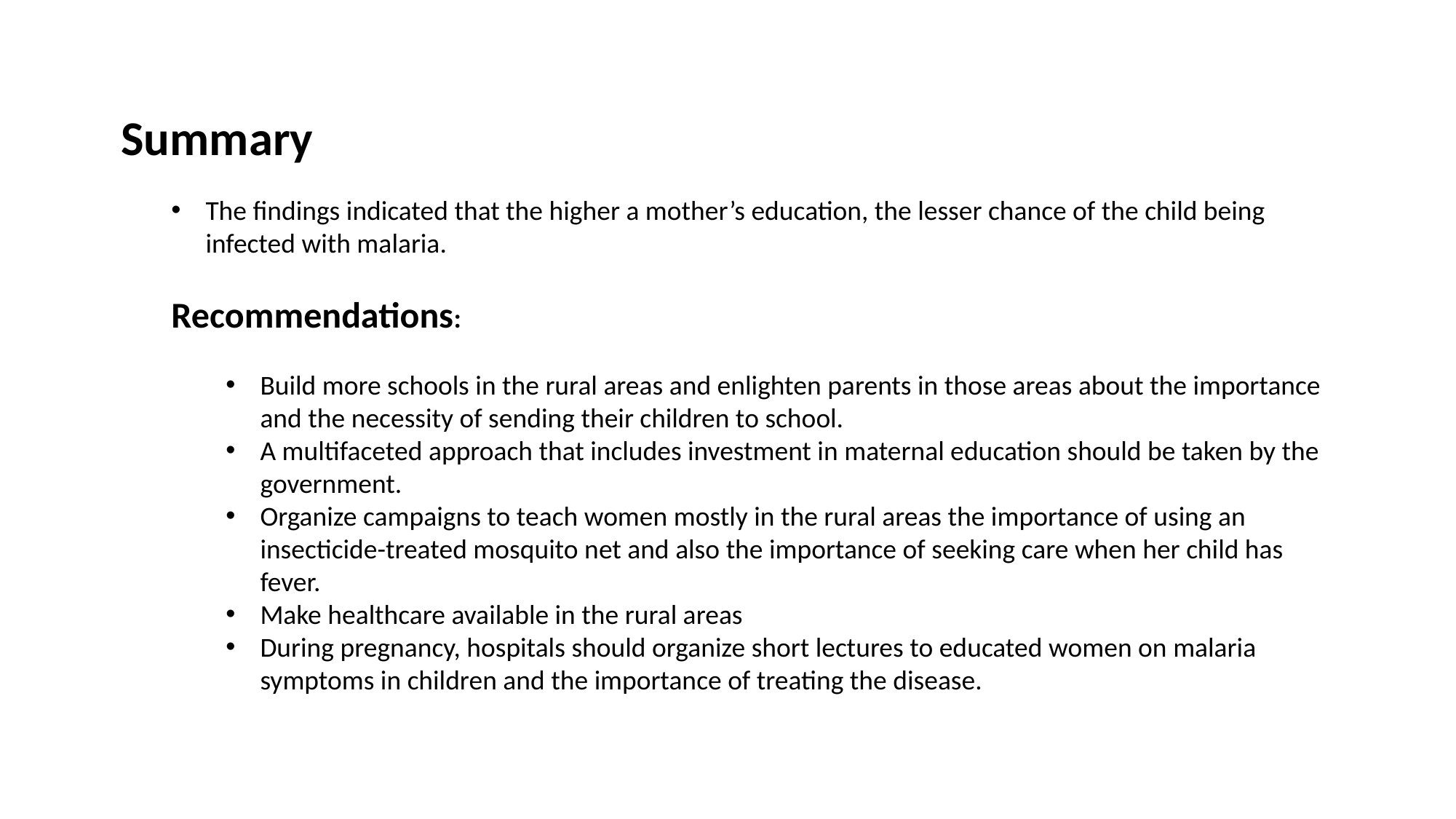

Summary
The findings indicated that the higher a mother’s education, the lesser chance of the child being infected with malaria.

Recommendations:

Build more schools in the rural areas and enlighten parents in those areas about the importance and the necessity of sending their children to school.
A multifaceted approach that includes investment in maternal education should be taken by the government.
Organize campaigns to teach women mostly in the rural areas the importance of using an insecticide-treated mosquito net and also the importance of seeking care when her child has fever.
Make healthcare available in the rural areas
During pregnancy, hospitals should organize short lectures to educated women on malaria symptoms in children and the importance of treating the disease.